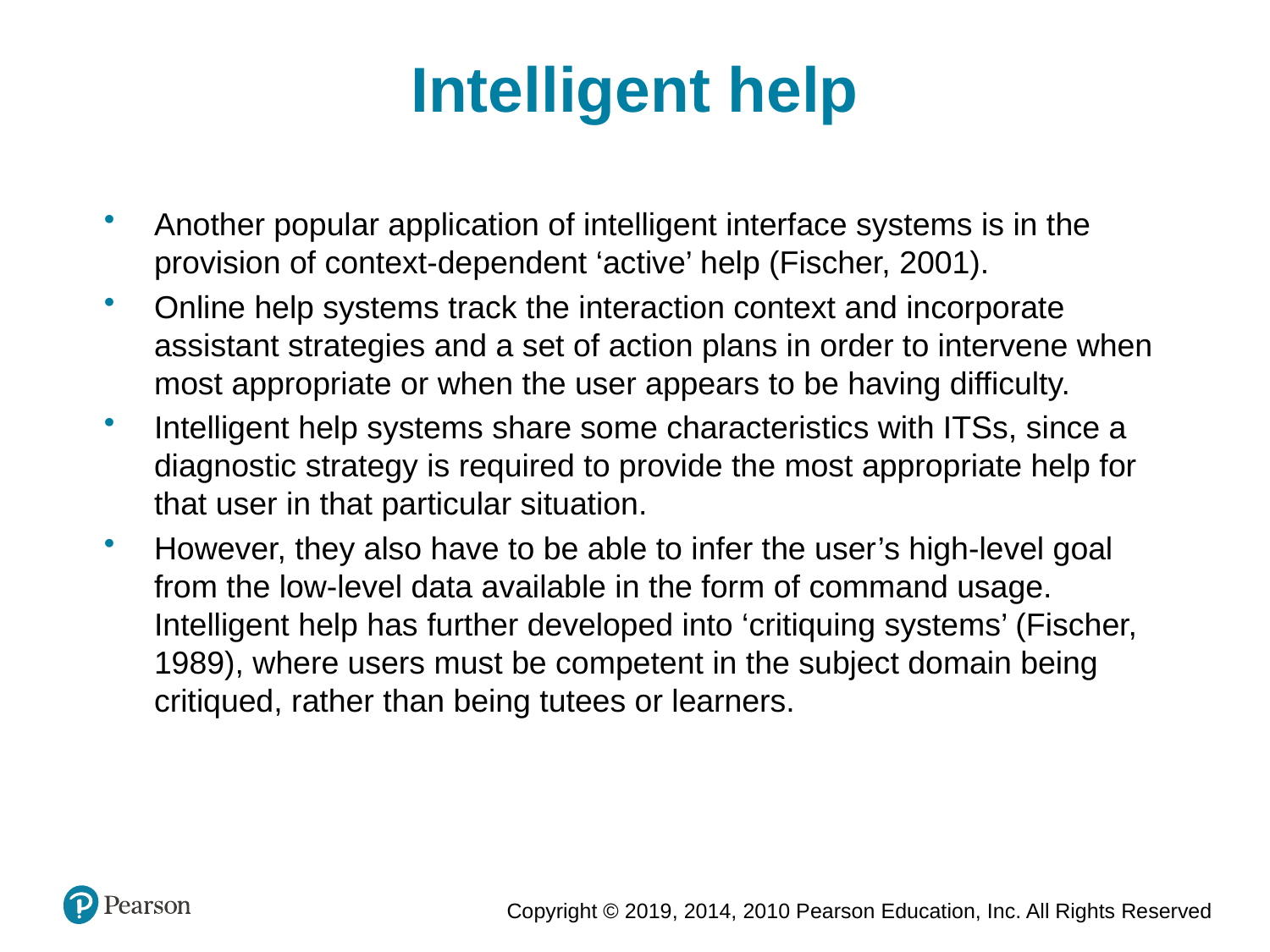

Intelligent help
Another popular application of intelligent interface systems is in the provision of context-dependent ‘active’ help (Fischer, 2001).
Online help systems track the interaction context and incorporate assistant strategies and a set of action plans in order to intervene when most appropriate or when the user appears to be having difficulty.
Intelligent help systems share some characteristics with ITSs, since a diagnostic strategy is required to provide the most appropriate help for that user in that particular situation.
However, they also have to be able to infer the user’s high-level goal from the low-level data available in the form of command usage. Intelligent help has further developed into ‘critiquing systems’ (Fischer, 1989), where users must be competent in the subject domain being critiqued, rather than being tutees or learners.